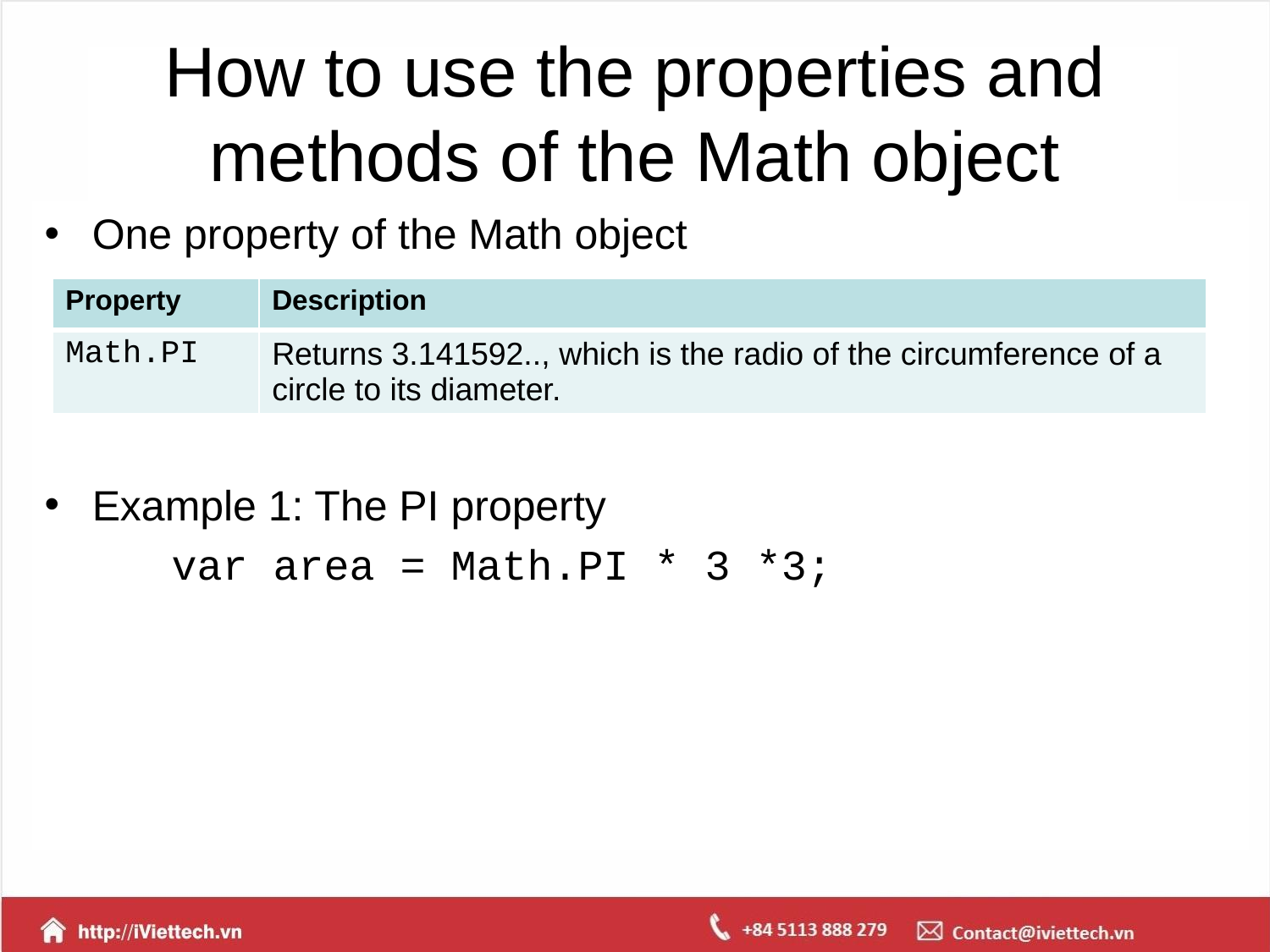

# How to use the properties and methods of the Math object
One property of the Math object

Example 1: The PI property
	var area = Math.PI * 3 *3;
| Property | Description |
| --- | --- |
| Math.PI | Returns 3.141592.., which is the radio of the circumference of a circle to its diameter. |